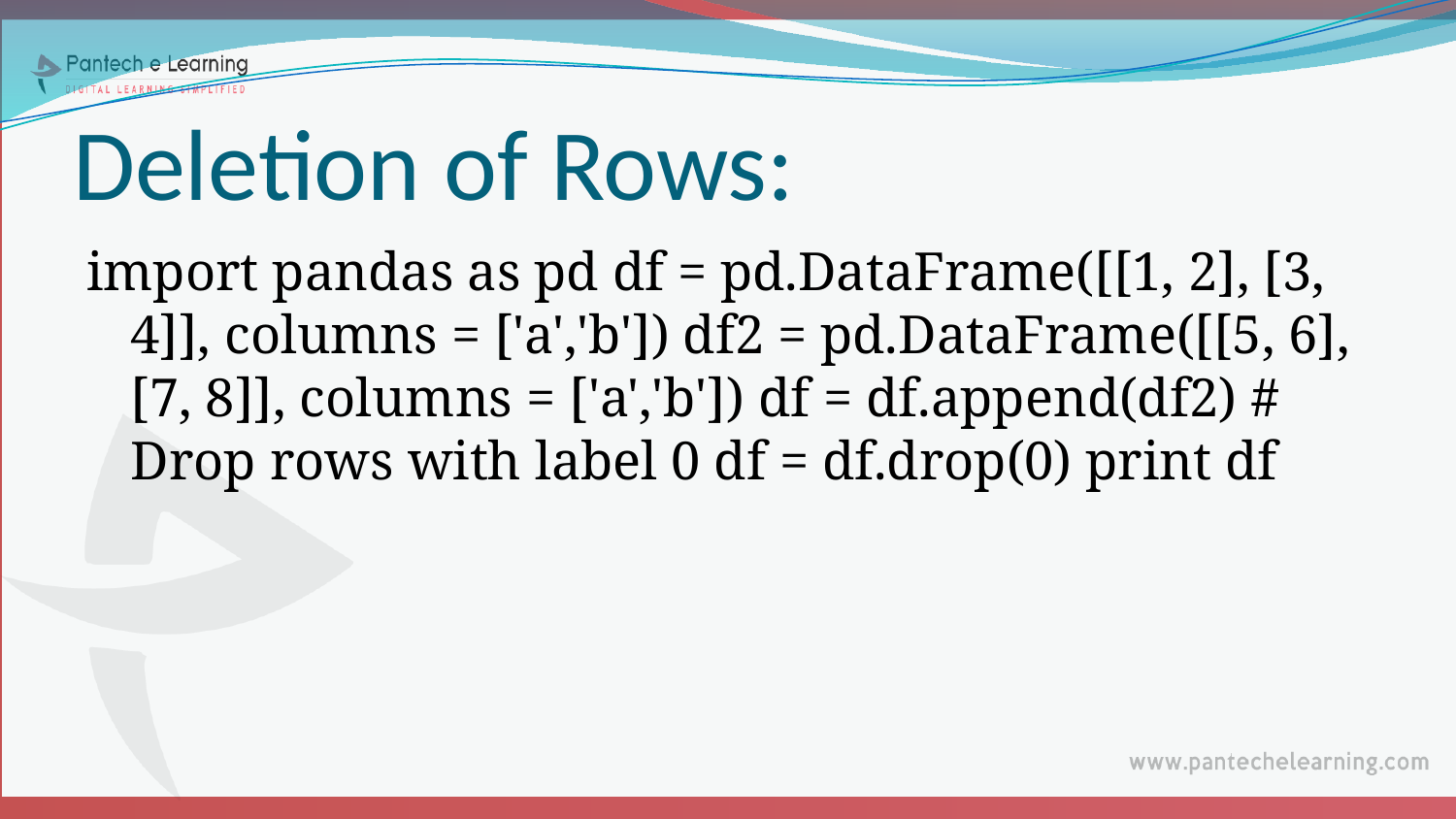

# Deletion of Rows:
import pandas as pd df = pd.DataFrame([[1, 2], [3, 4]], columns = ['a','b']) df2 = pd.DataFrame([[5, 6], [7, 8]], columns = ['a','b']) df = df.append(df2) # Drop rows with label 0 df = df.drop(0) print df